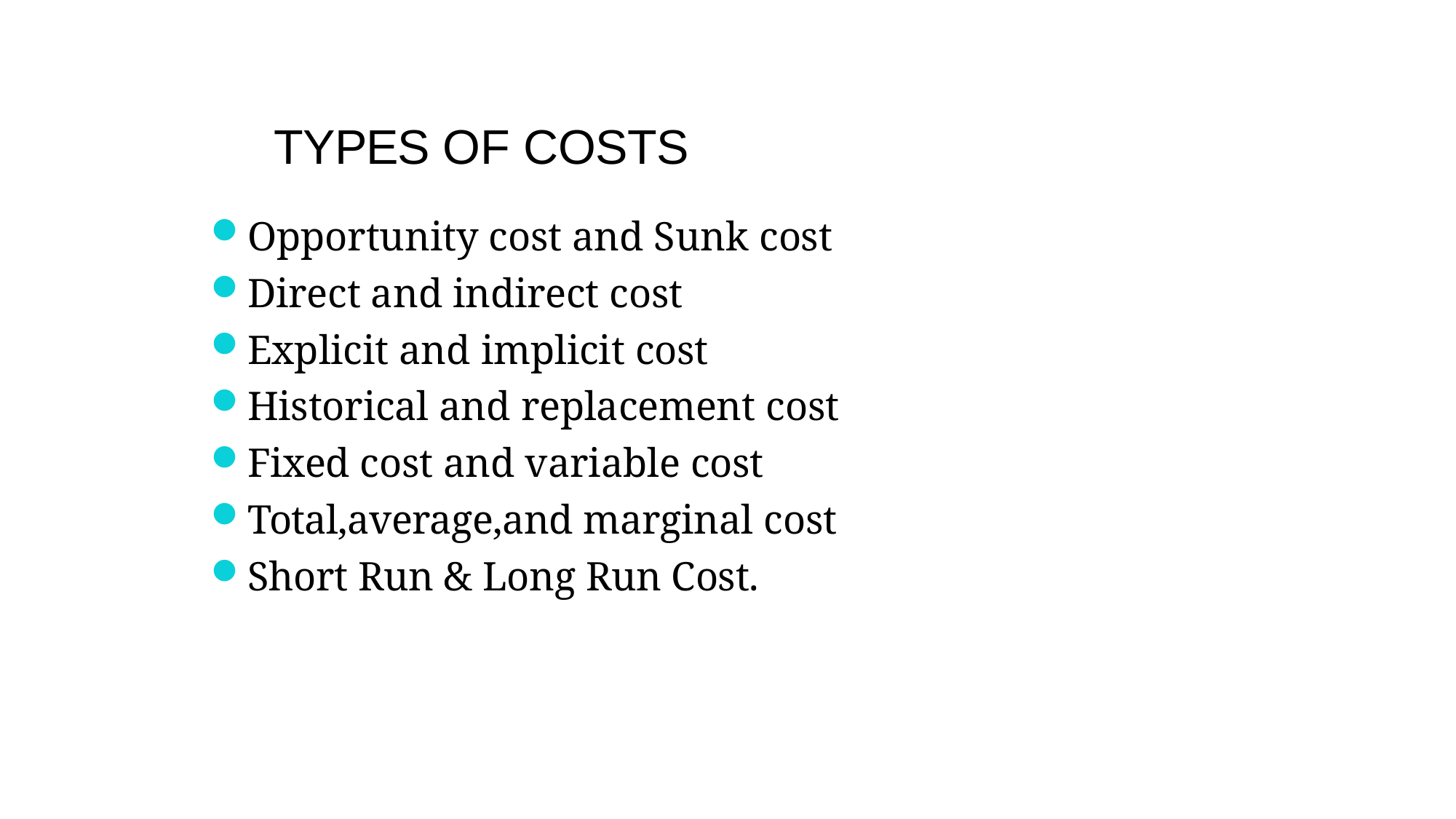

Types of costs
Opportunity cost and Sunk cost
Direct and indirect cost
Explicit and implicit cost
Historical and replacement cost
Fixed cost and variable cost
Total,average,and marginal cost
Short Run & Long Run Cost.